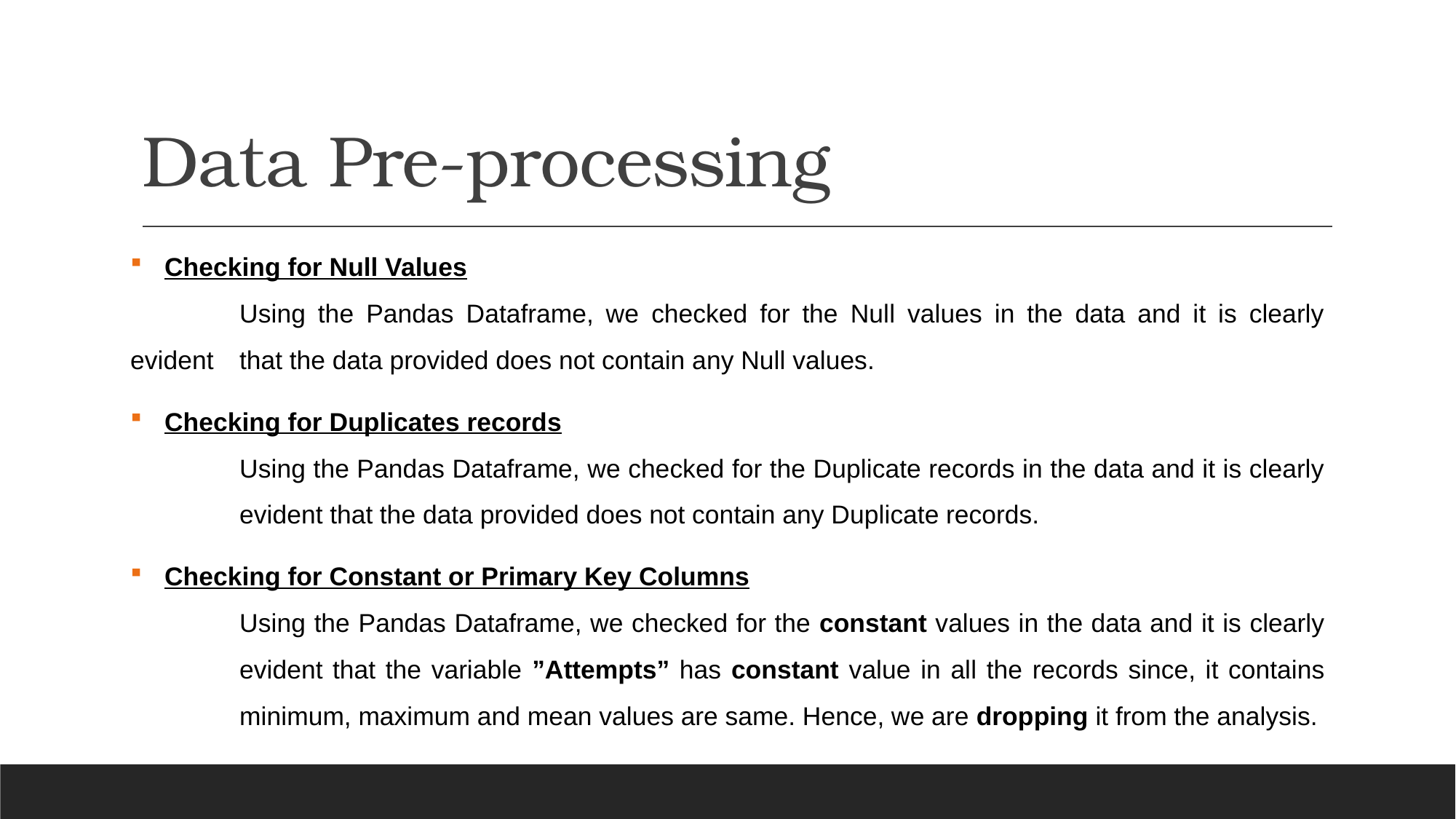

# Data Pre-processing
Checking for Null Values
	Using the Pandas Dataframe, we checked for the Null values in the data and it is clearly evident 	that the data provided does not contain any Null values.

Checking for Duplicates records
	Using the Pandas Dataframe, we checked for the Duplicate records in the data and it is clearly 	evident that the data provided does not contain any Duplicate records.

Checking for Constant or Primary Key Columns
	Using the Pandas Dataframe, we checked for the constant values in the data and it is clearly 	evident that the variable ”Attempts” has constant value in all the records since, it contains 	minimum, maximum and mean values are same. Hence, we are dropping it from the analysis.